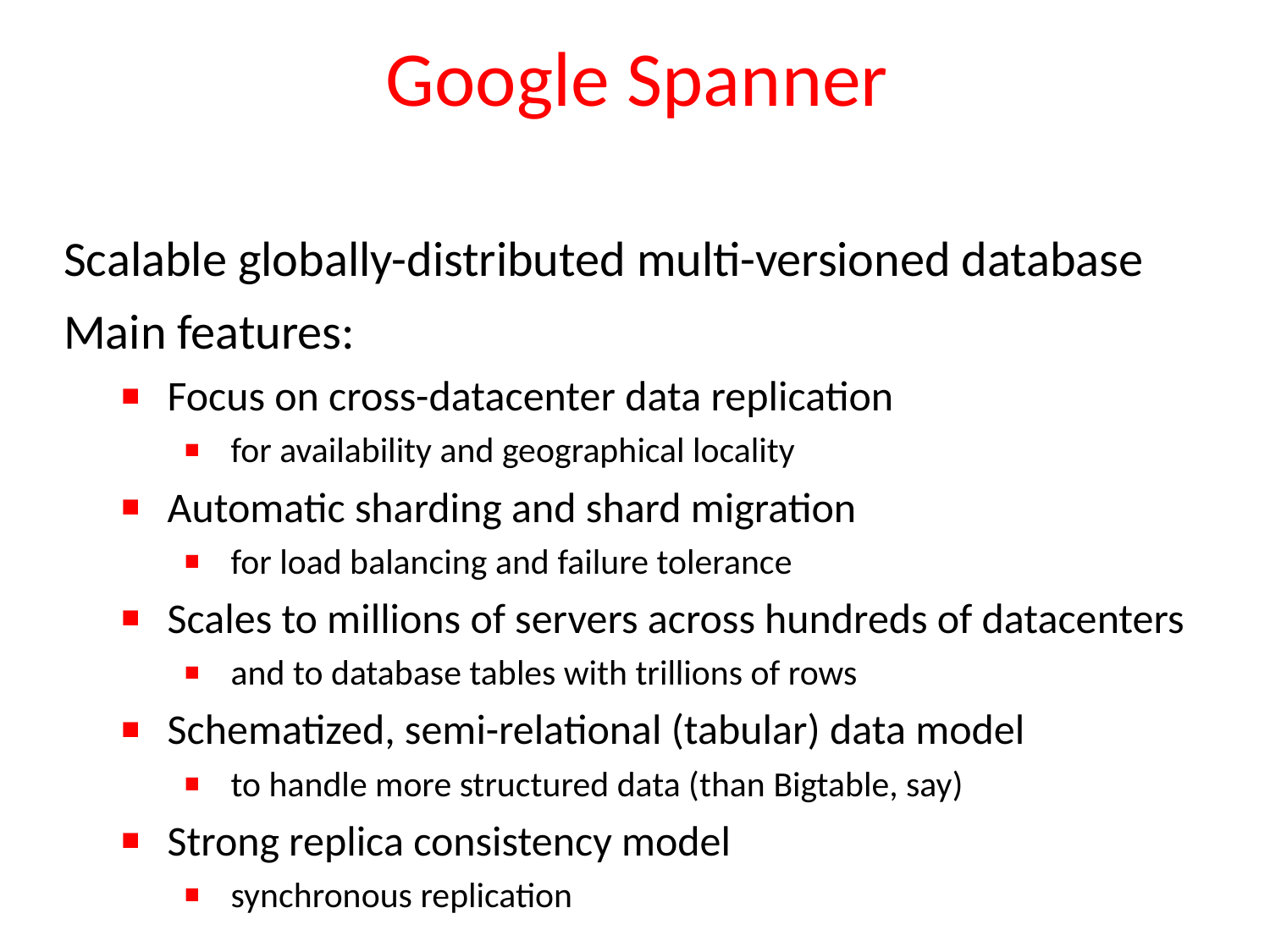

# Google Spanner
Scalable globally-distributed multi-versioned database
Main features:
Focus on cross-datacenter data replication
for availability and geographical locality
Automatic sharding and shard migration
for load balancing and failure tolerance
Scales to millions of servers across hundreds of datacenters
and to database tables with trillions of rows
Schematized, semi-relational (tabular) data model
to handle more structured data (than Bigtable, say)
Strong replica consistency model
synchronous replication